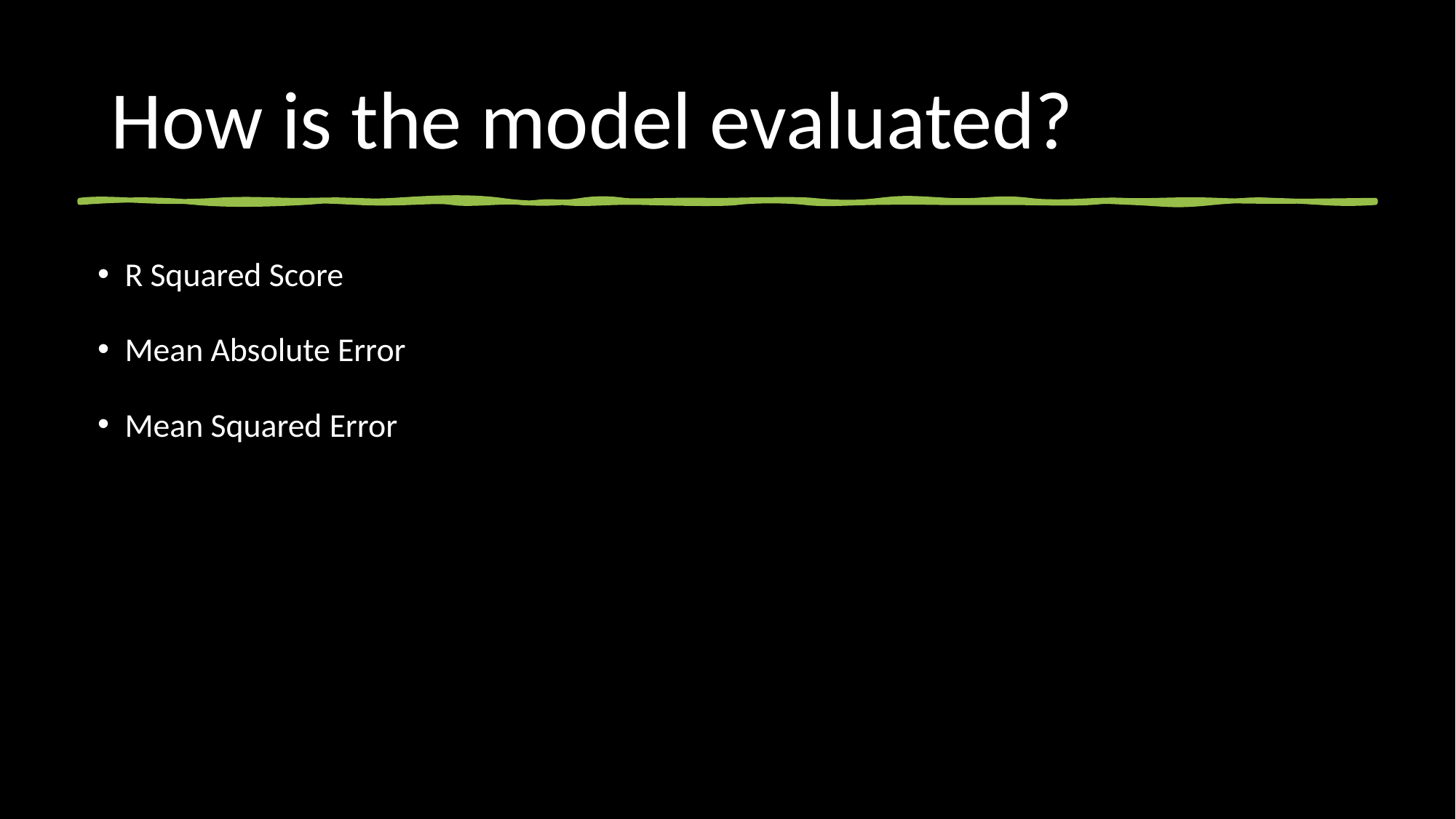

# How is the model evaluated?

R Squared Score
Mean Absolute Error
Mean Squared Error